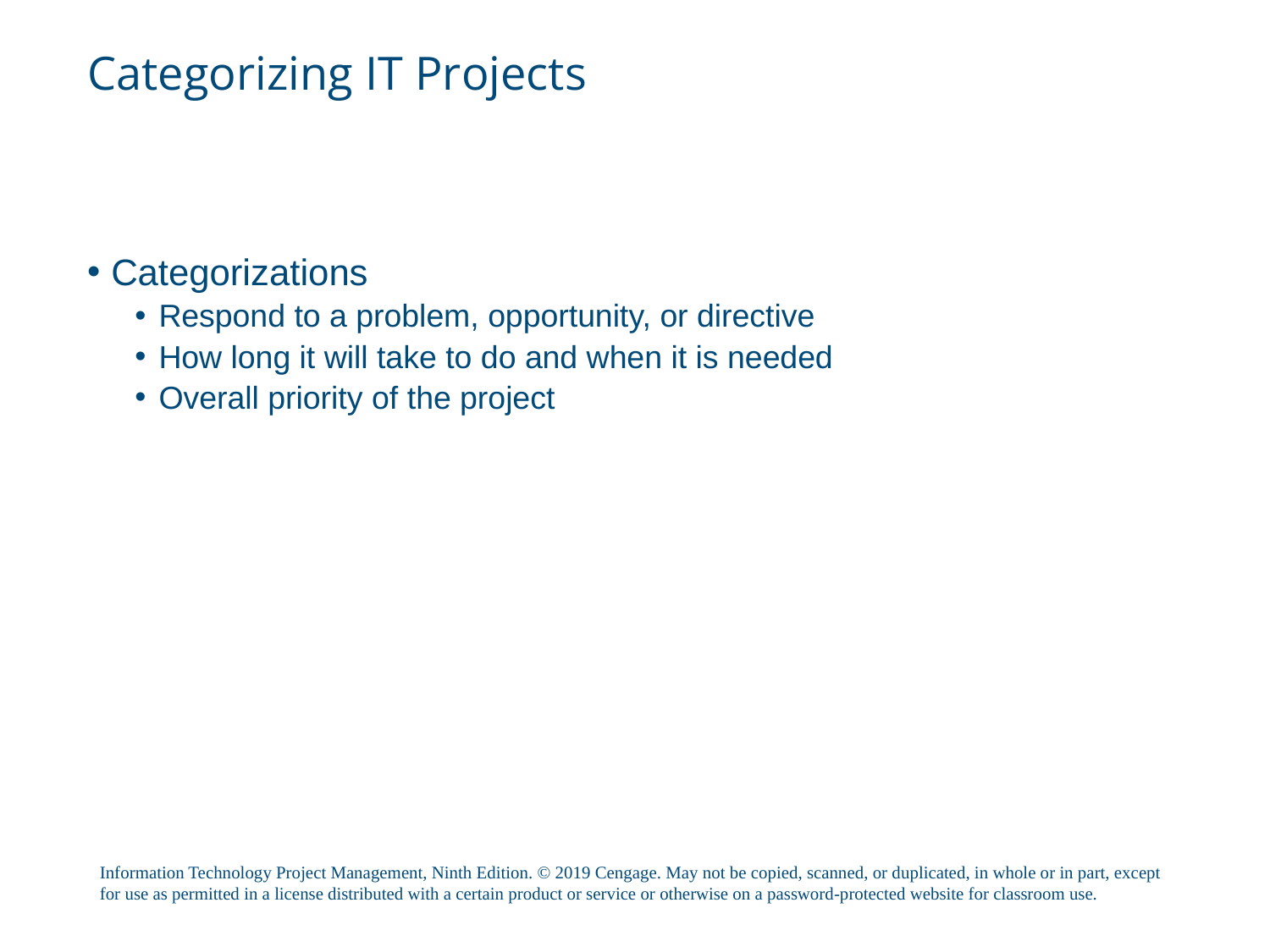

# Categorizing IT Projects
Categorizations
Respond to a problem, opportunity, or directive
How long it will take to do and when it is needed
Overall priority of the project

Information Technology Project Management, Ninth Edition. © 2019 Cengage. May not be copied, scanned, or duplicated, in whole or in part, except for use as permitted in a license distributed with a certain product or service or otherwise on a password-protected website for classroom use.